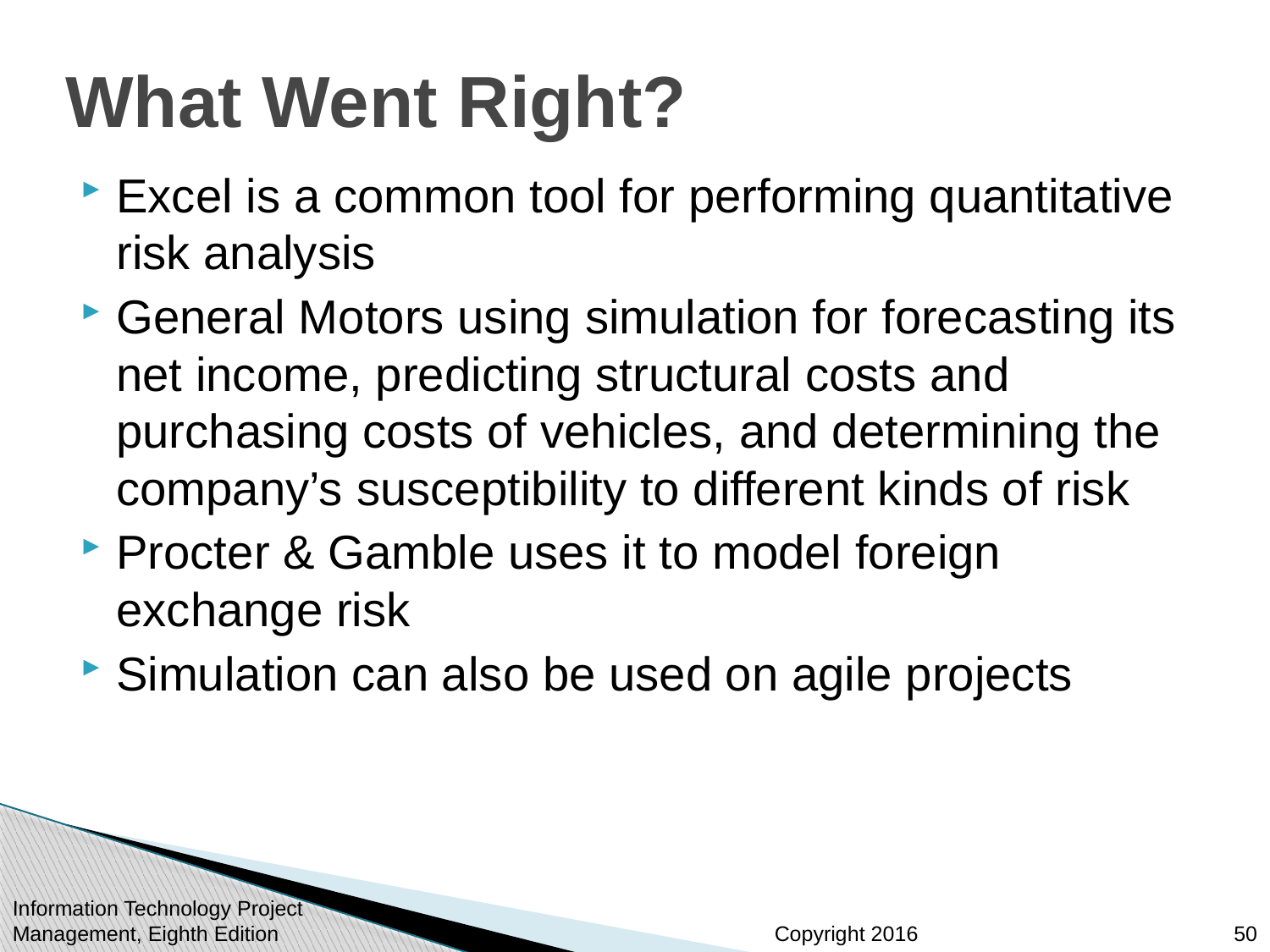

# What Went Right?
Excel is a common tool for performing quantitative risk analysis
General Motors using simulation for forecasting its net income, predicting structural costs and purchasing costs of vehicles, and determining the company’s susceptibility to different kinds of risk
Procter & Gamble uses it to model foreign exchange risk
Simulation can also be used on agile projects
Information Technology Project Management, Eighth Edition
50